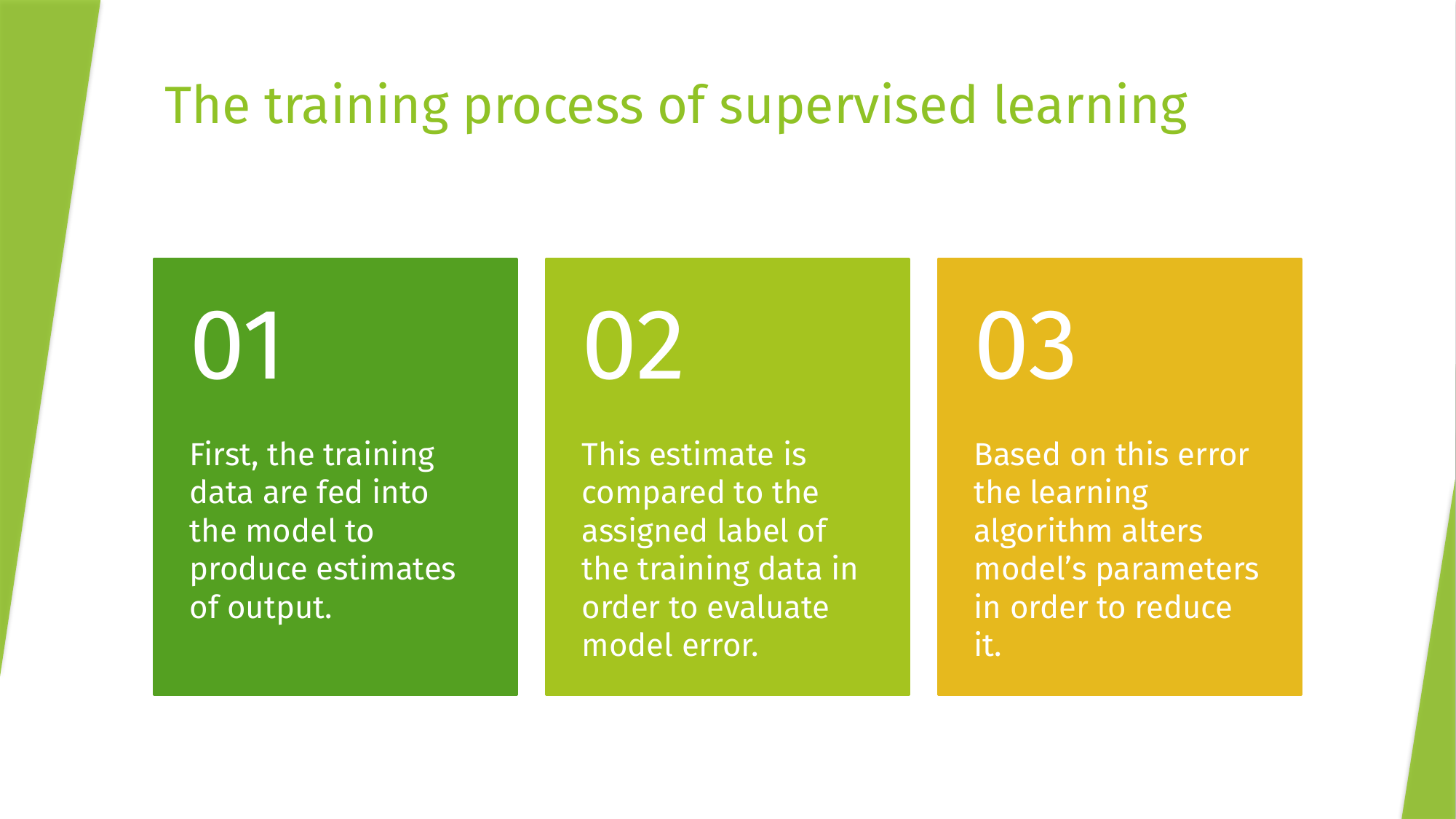

# The training process of supervised learning
First, the training data are fed into the model to produce estimates of output.
01
This estimate is compared to the assigned label of the training data in order to evaluate model error.
02
Based on this error the learning algorithm alters model’s parameters in order to reduce it.
03